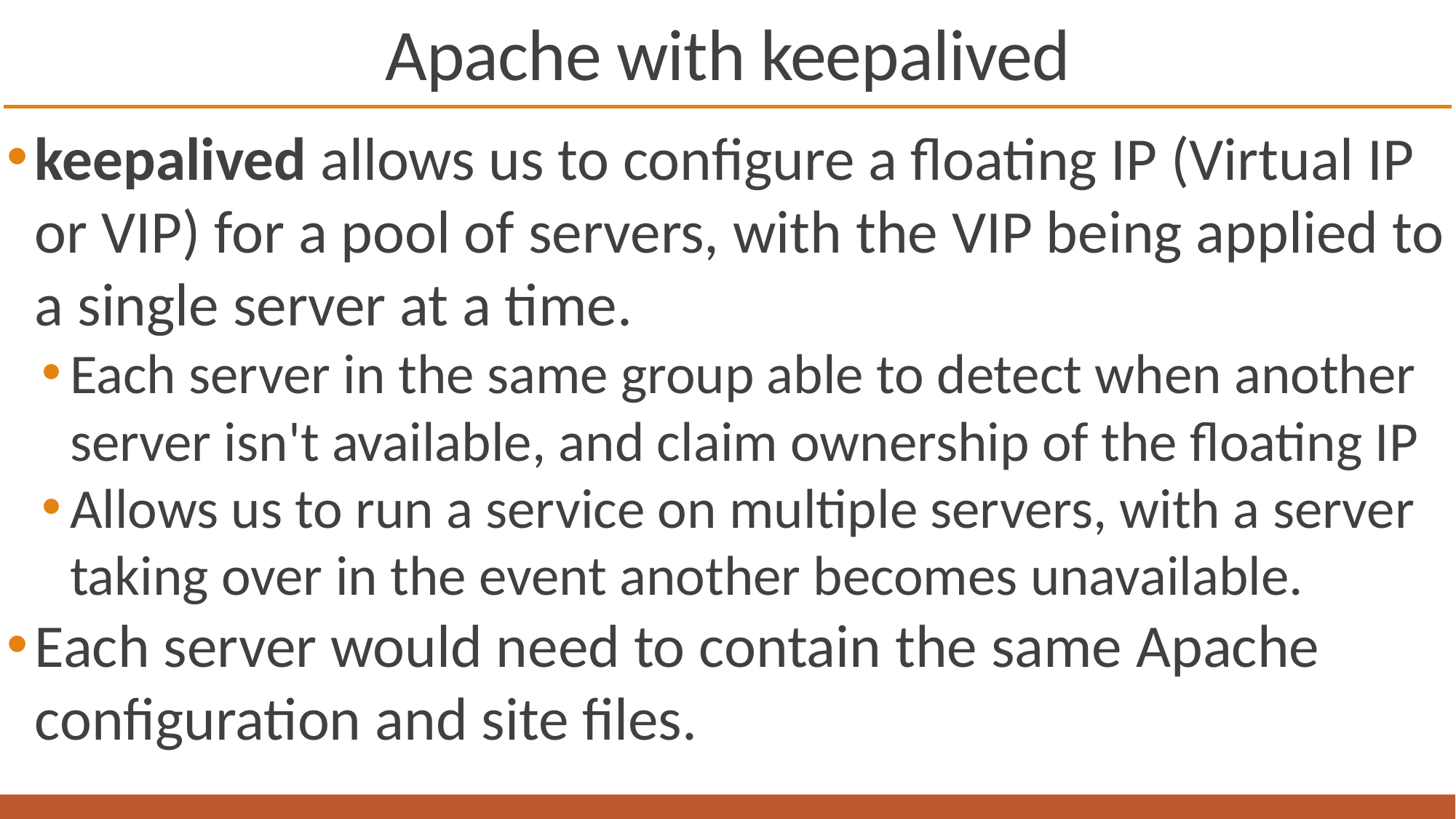

# Apache with keepalived
keepalived allows us to configure a floating IP (Virtual IP or VIP) for a pool of servers, with the VIP being applied to a single server at a time.
Each server in the same group able to detect when another server isn't available, and claim ownership of the floating IP
Allows us to run a service on multiple servers, with a server taking over in the event another becomes unavailable.
Each server would need to contain the same Apache configuration and site files.